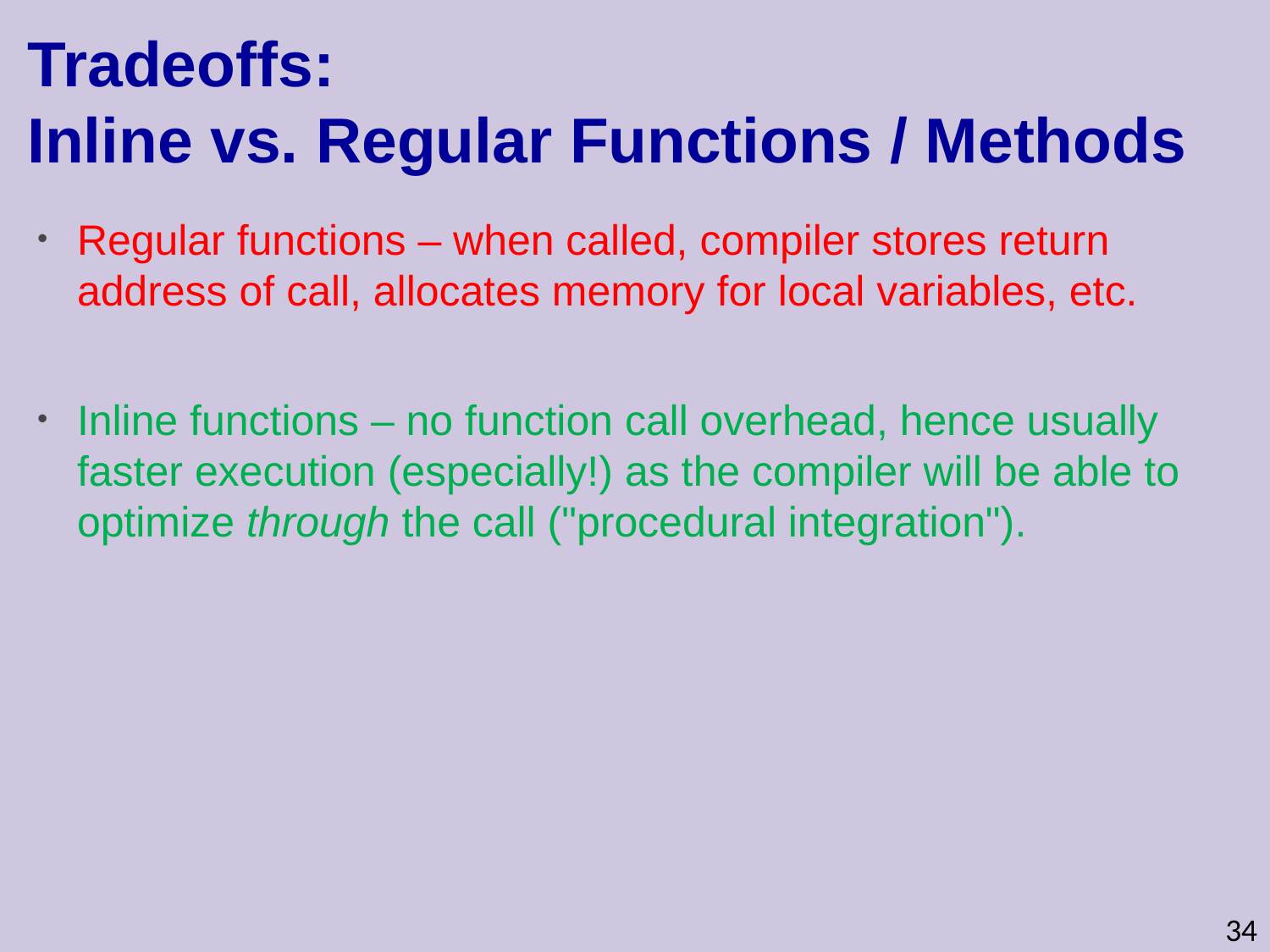

Tradeoffs:
Inline vs. Regular Functions / Methods
Regular functions – when called, compiler stores return address of call, allocates memory for local variables, etc.

Inline functions – no function call overhead, hence usually faster execution (especially!) as the compiler will be able to optimize through the call ("procedural integration").

34